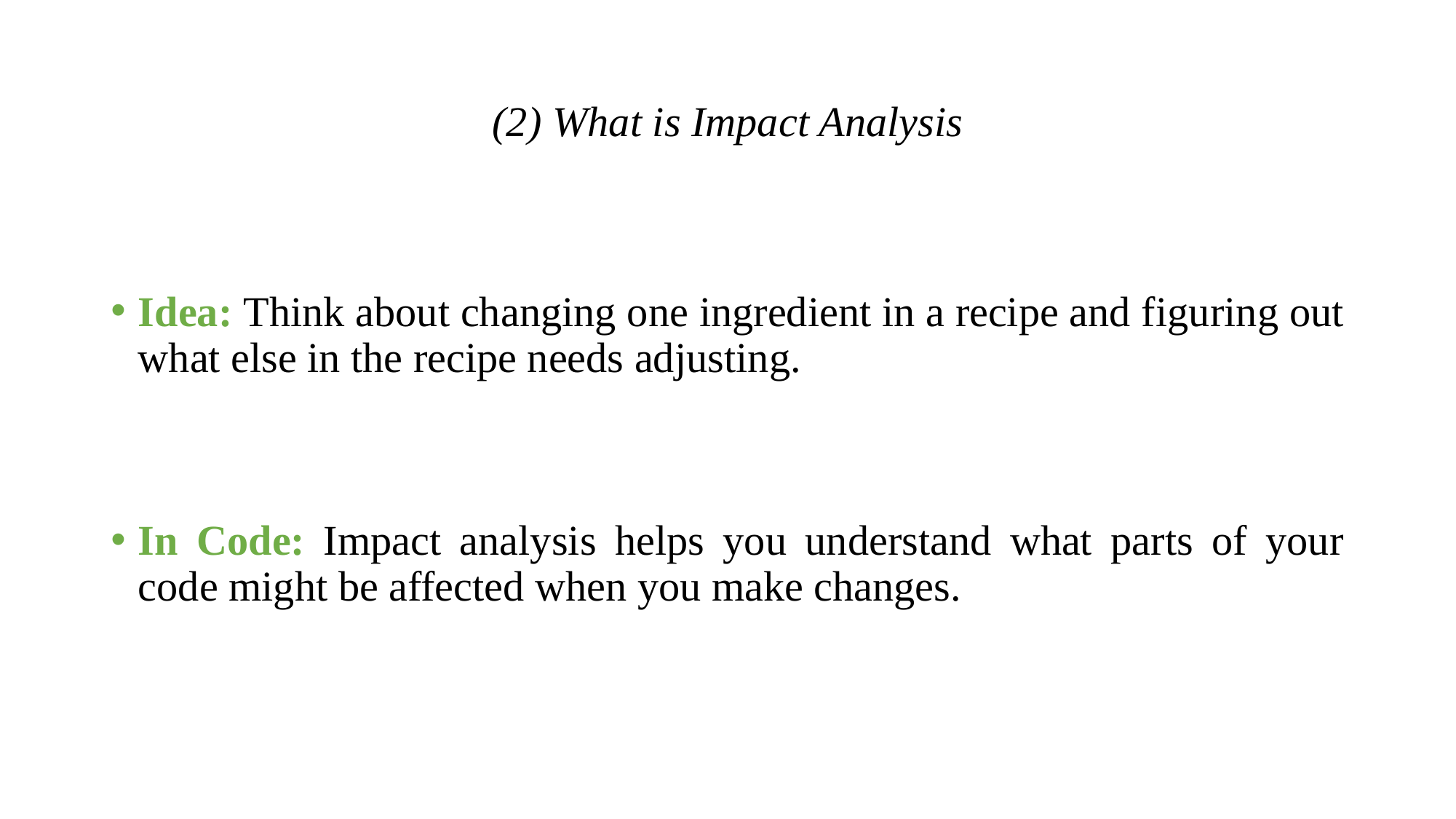

# (2) What is Impact Analysis

Idea: Think about changing one ingredient in a recipe and figuring out what else in the recipe needs adjusting.

In Code: Impact analysis helps you understand what parts of your code might be affected when you make changes.